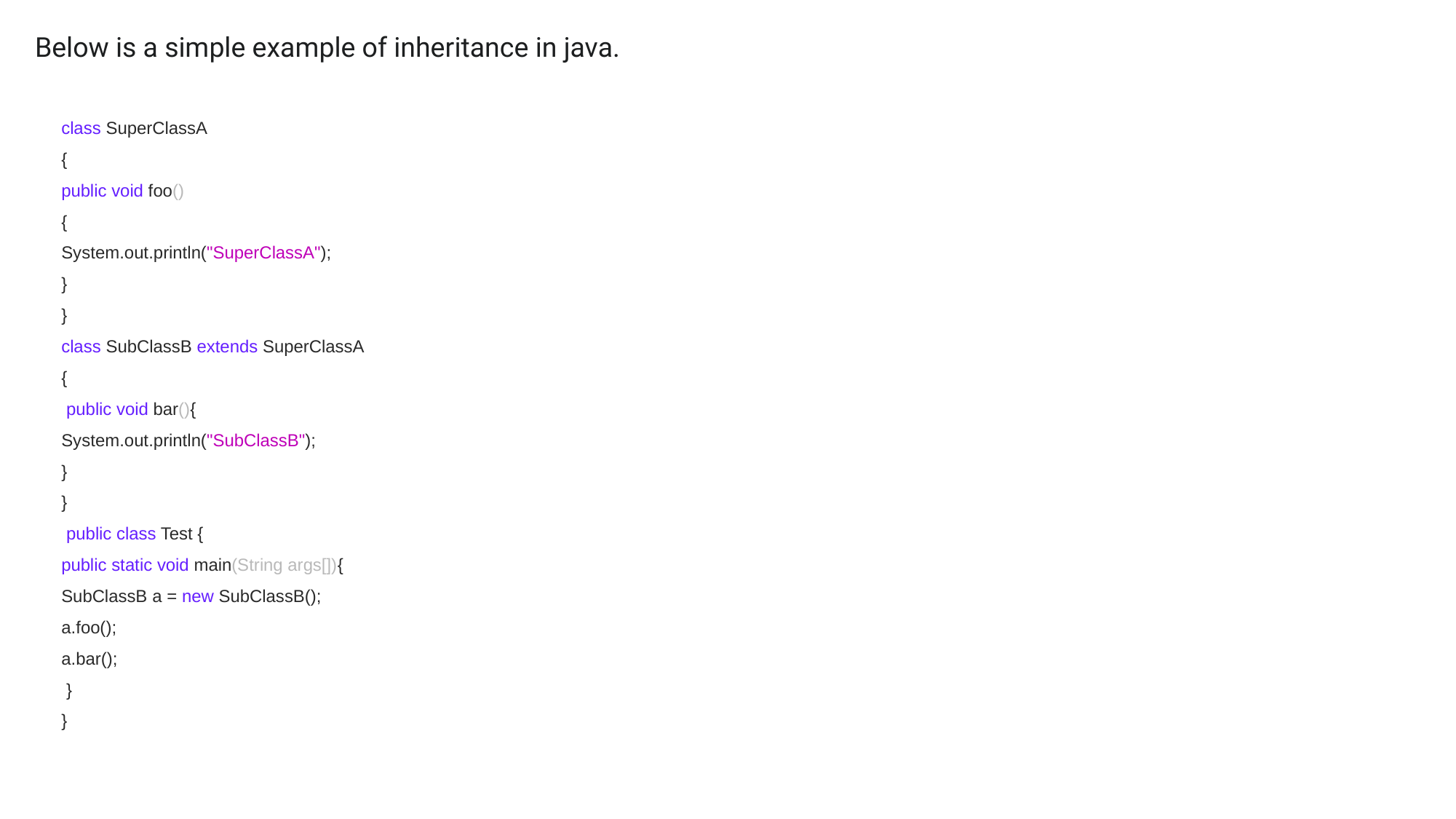

# Below is a simple example of inheritance in java.
class SuperClassA
{
public void foo()
{
System.out.println("SuperClassA");
}
}
class SubClassB extends SuperClassA
{
 public void bar(){
System.out.println("SubClassB");
}
}
 public class Test {
public static void main(String args[]){
SubClassB a = new SubClassB();
a.foo();
a.bar();
 }
}